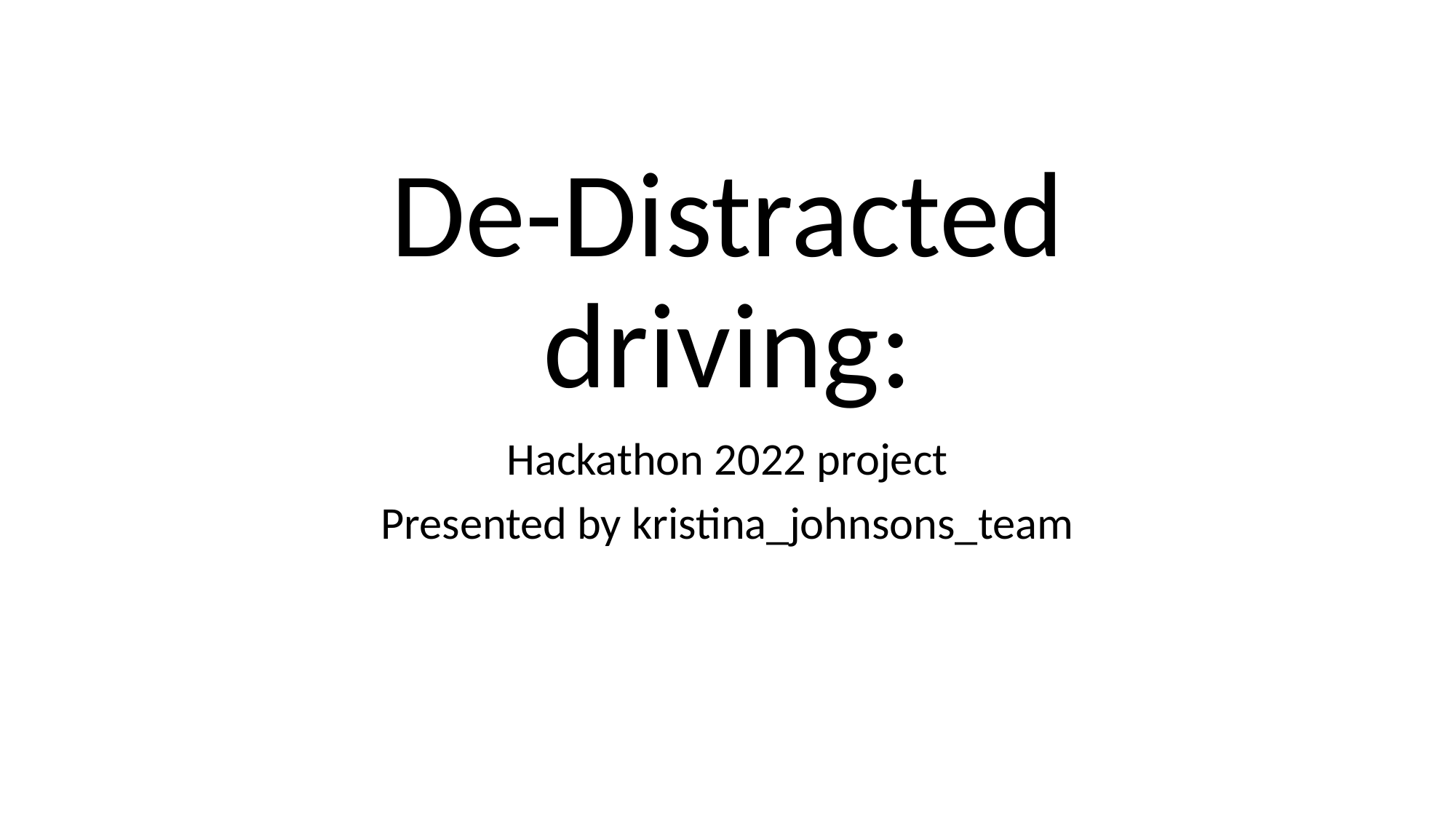

# De-Distracted driving:
Hackathon 2022 project
Presented by kristina_johnsons_team